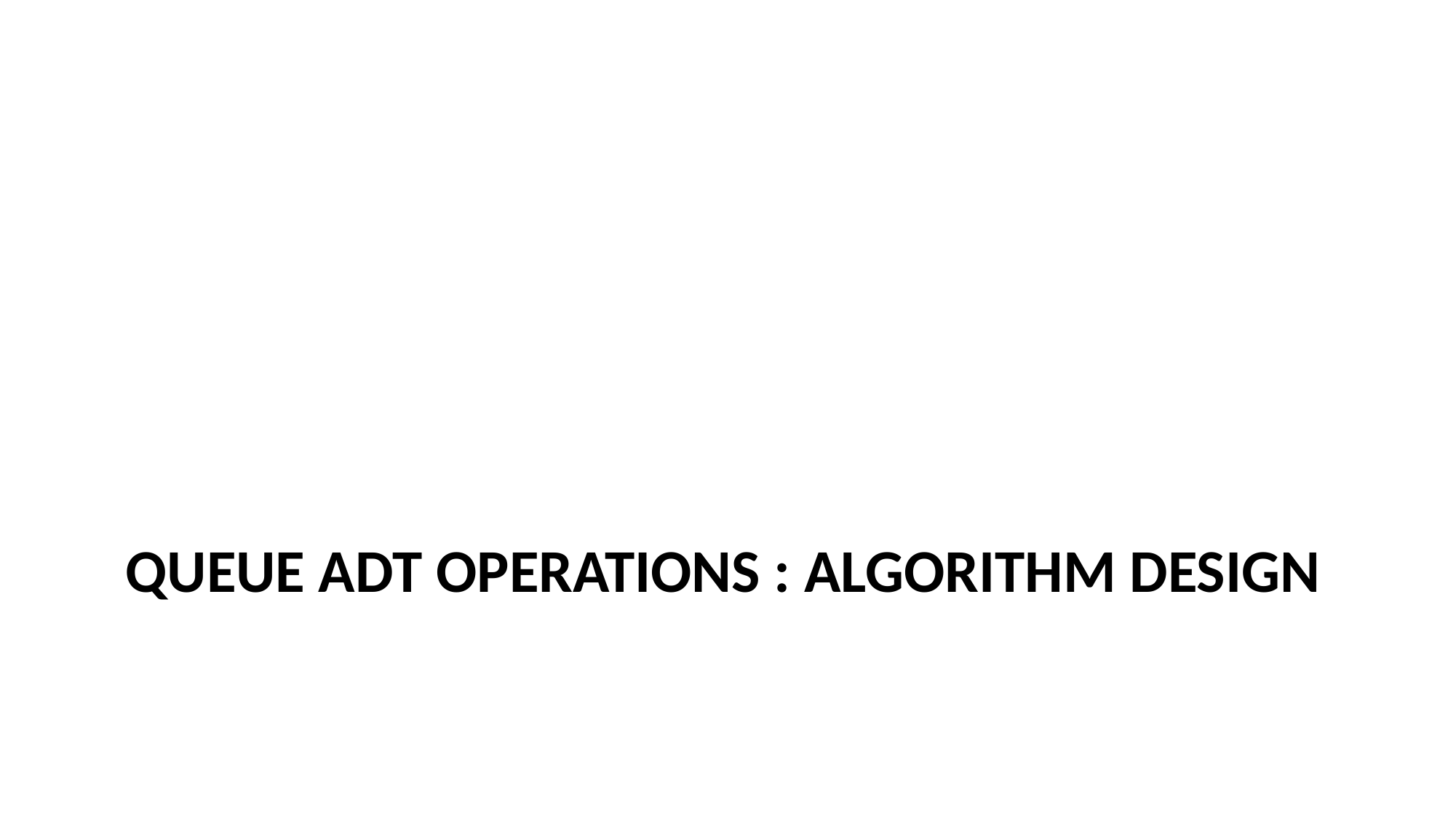

# Queue ADT Operations : Algorithm Design